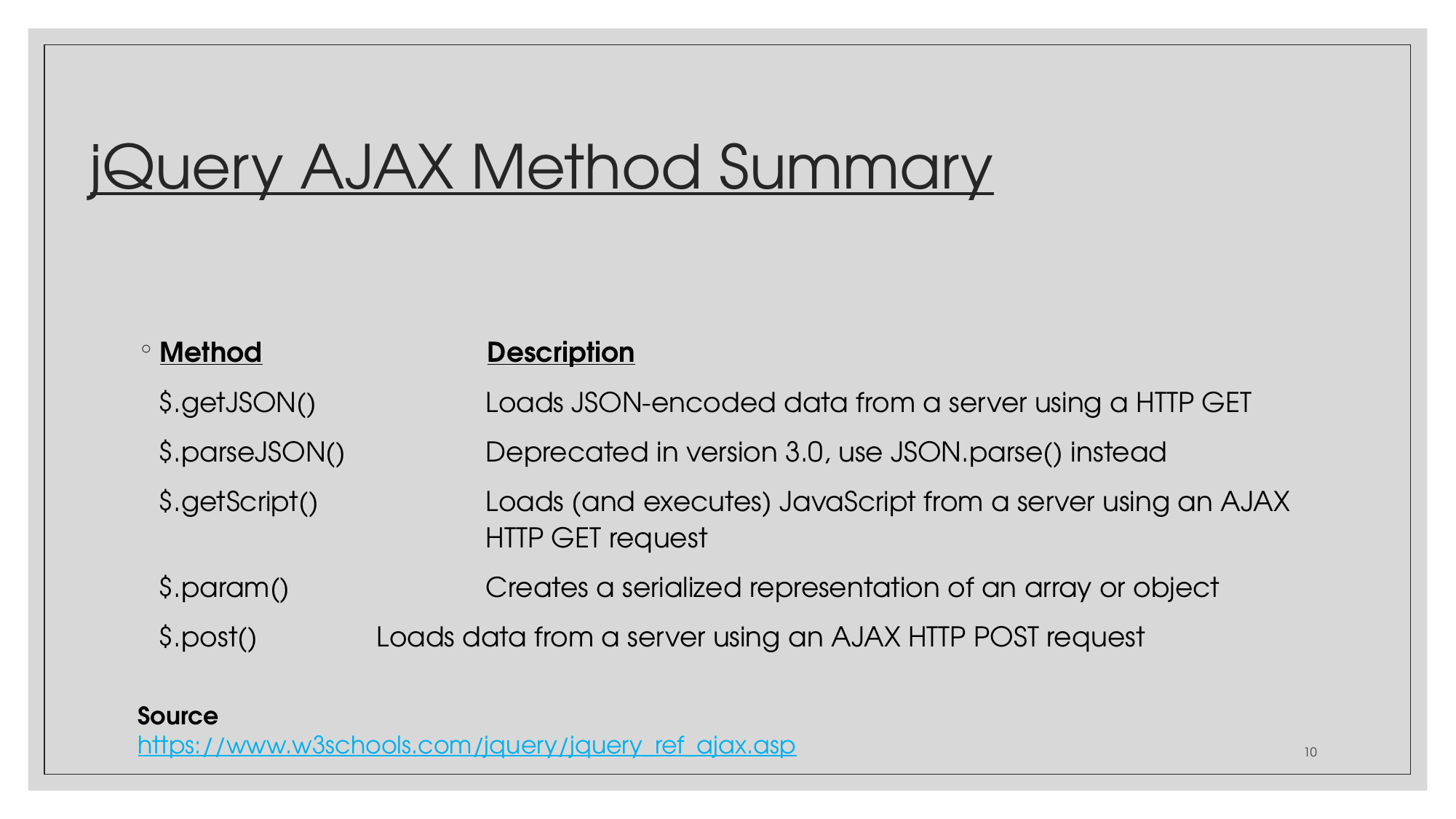

# jQuery AJAX Method Summary
Method			Description
$.getJSON()		Loads JSON-encoded data from a server using a HTTP GET
$.parseJSON()		Deprecated in version 3.0, use JSON.parse() instead
$.getScript()		Loads (and executes) JavaScript from a server using an AJAX 			HTTP GET request
$.param()		Creates a serialized representation of an array or object
$.post()		Loads data from a server using an AJAX HTTP POST request
Source
https://www.w3schools.com/jquery/jquery_ref_ajax.asp
10